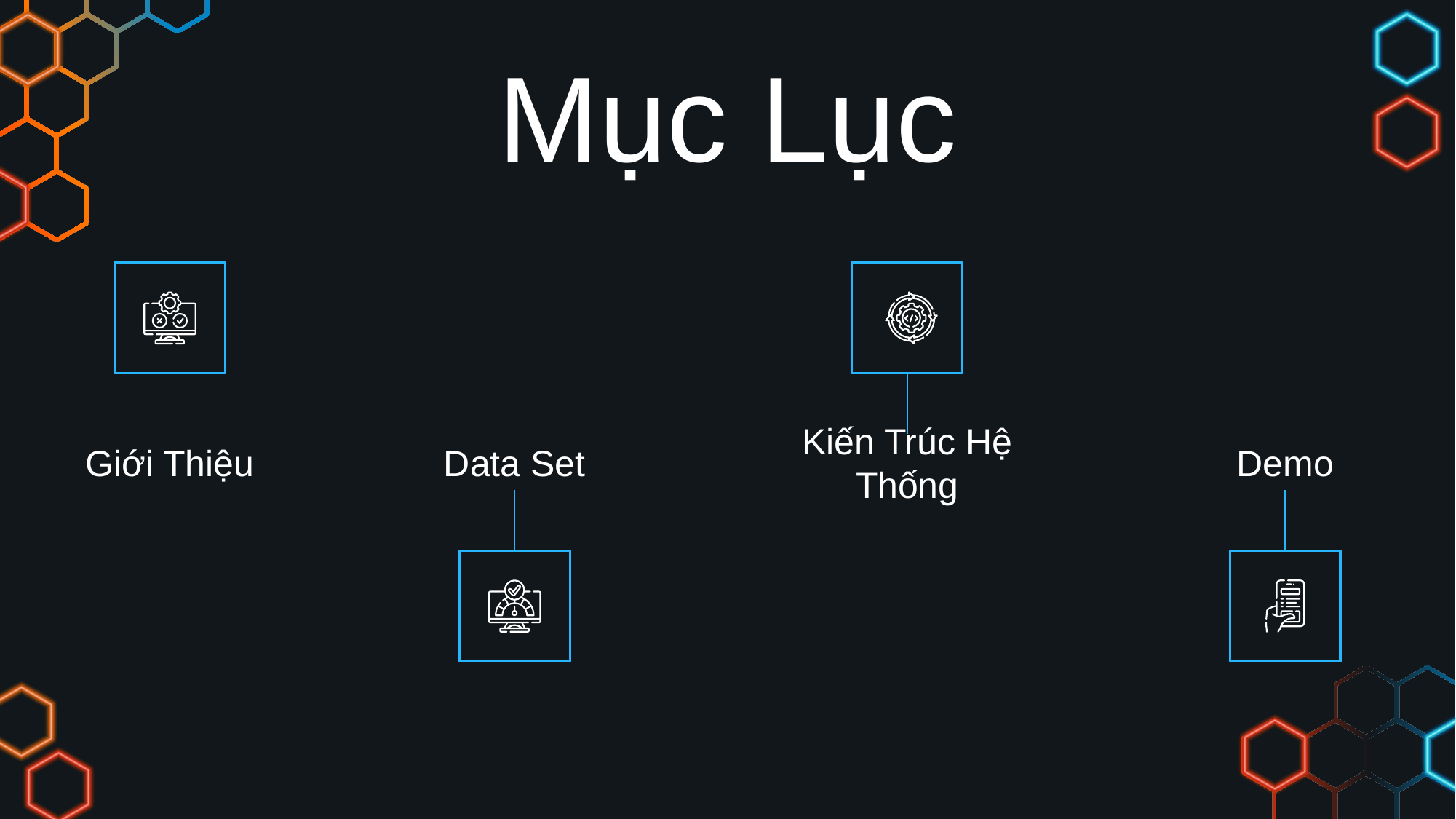

# Mục Lục

Giới Thiệu
Data Set
Kiến Trúc Hệ Thống
Demo